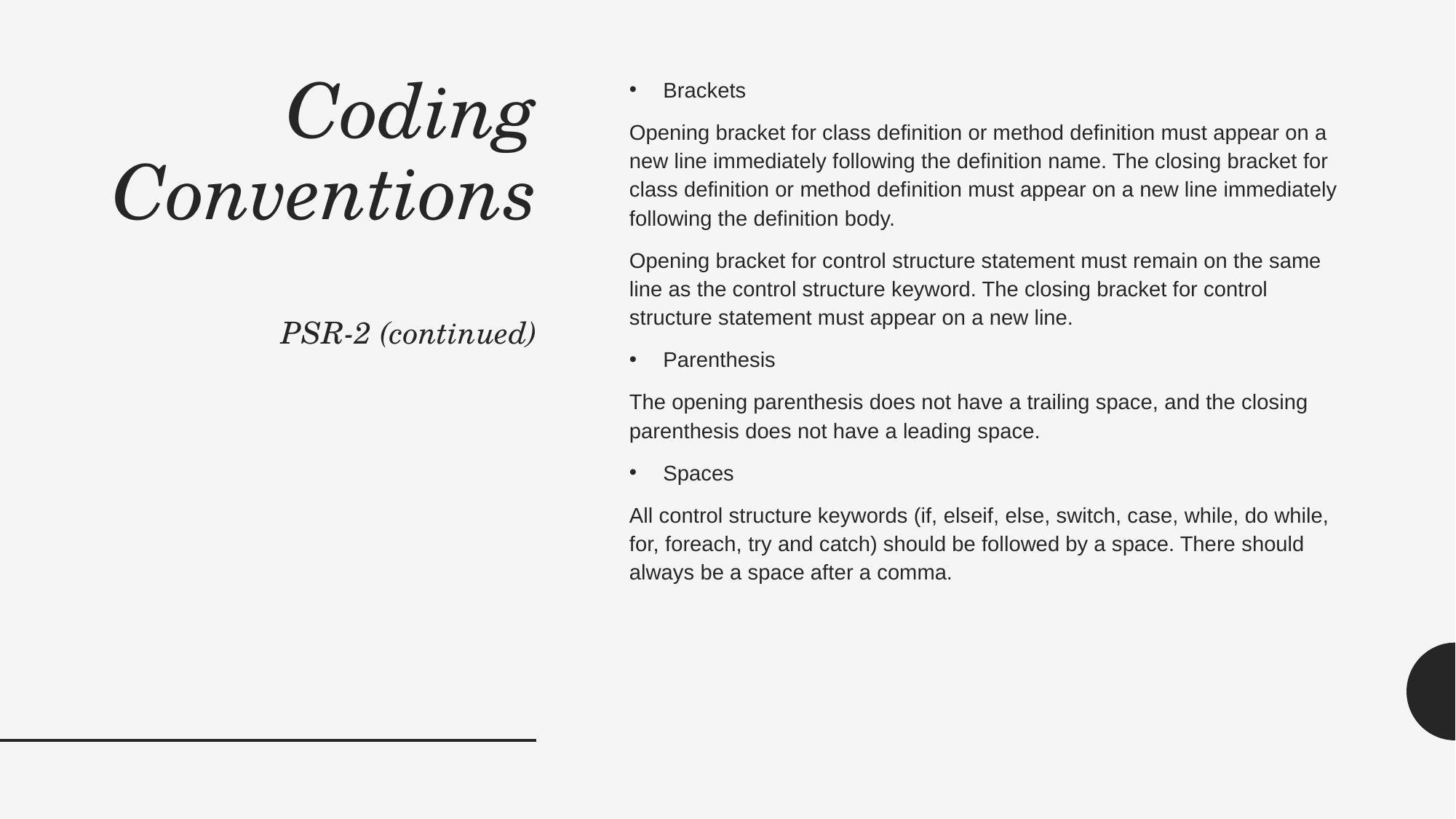

# Coding Conventions PSR-2 (continued)
Brackets
Opening bracket for class definition or method definition must appear on a new line immediately following the definition name. The closing bracket for class definition or method definition must appear on a new line immediately following the definition body.
Opening bracket for control structure statement must remain on the same line as the control structure keyword. The closing bracket for control structure statement must appear on a new line.
Parenthesis
The opening parenthesis does not have a trailing space, and the closing parenthesis does not have a leading space.
Spaces
All control structure keywords (if, elseif, else, switch, case, while, do while, for, foreach, try and catch) should be followed by a space. There should always be a space after a comma.